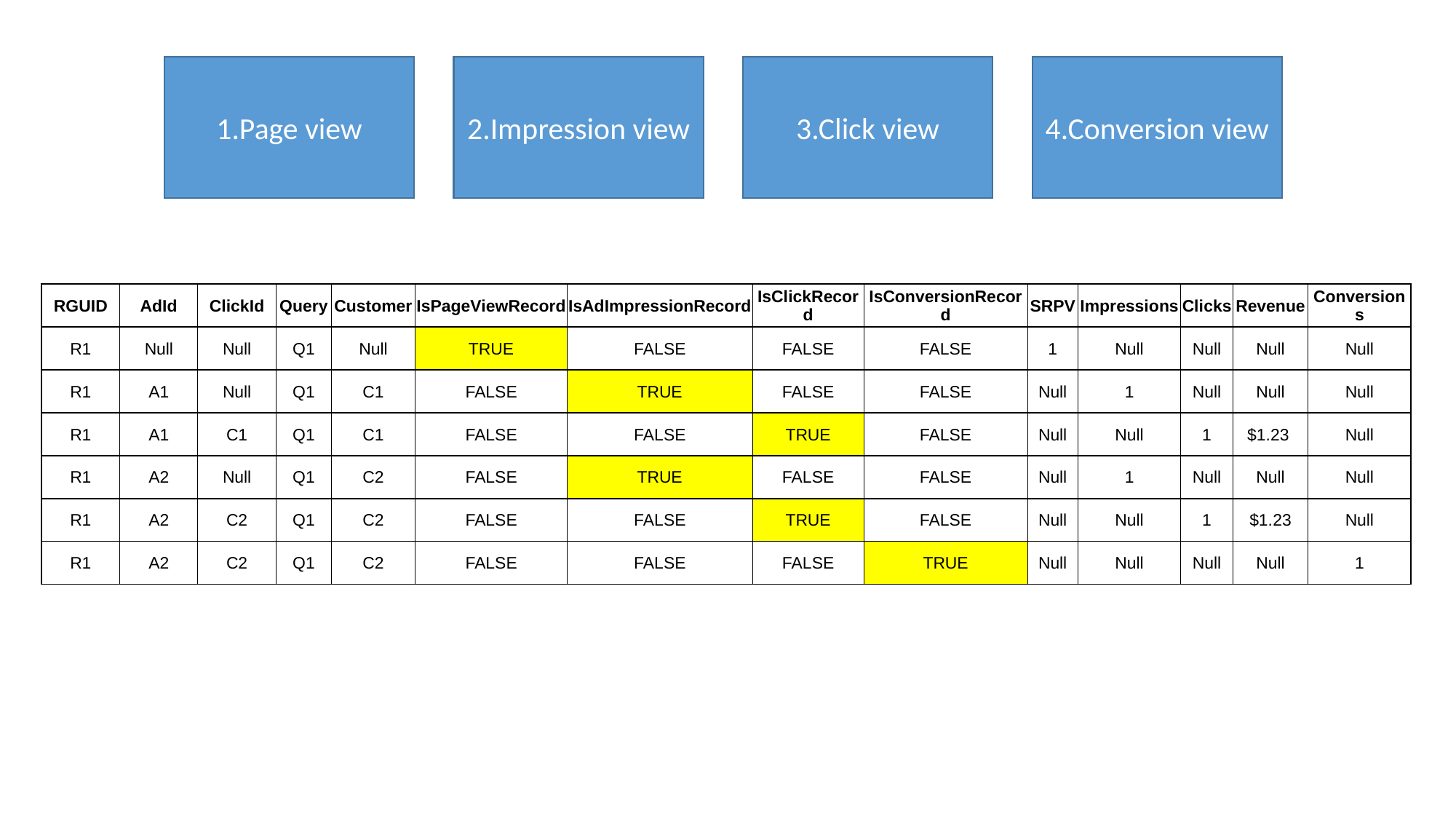

1.Page view
2.Impression view
3.Click view
4.Conversion view
| RGUID | AdId | ClickId | Query | Customer | IsPageViewRecord | IsAdImpressionRecord | IsClickRecord | IsConversionRecord | SRPV | Impressions | Clicks | Revenue | Conversions |
| --- | --- | --- | --- | --- | --- | --- | --- | --- | --- | --- | --- | --- | --- |
| R1 | Null | Null | Q1 | Null | TRUE | FALSE | FALSE | FALSE | 1 | Null | Null | Null | Null |
| R1 | A1 | Null | Q1 | C1 | FALSE | TRUE | FALSE | FALSE | Null | 1 | Null | Null | Null |
| R1 | A1 | C1 | Q1 | C1 | FALSE | FALSE | TRUE | FALSE | Null | Null | 1 | $1.23 | Null |
| R1 | A2 | Null | Q1 | C2 | FALSE | TRUE | FALSE | FALSE | Null | 1 | Null | Null | Null |
| R1 | A2 | C2 | Q1 | C2 | FALSE | FALSE | TRUE | FALSE | Null | Null | 1 | $1.23 | Null |
| R1 | A2 | C2 | Q1 | C2 | FALSE | FALSE | FALSE | TRUE | Null | Null | Null | Null | 1 |